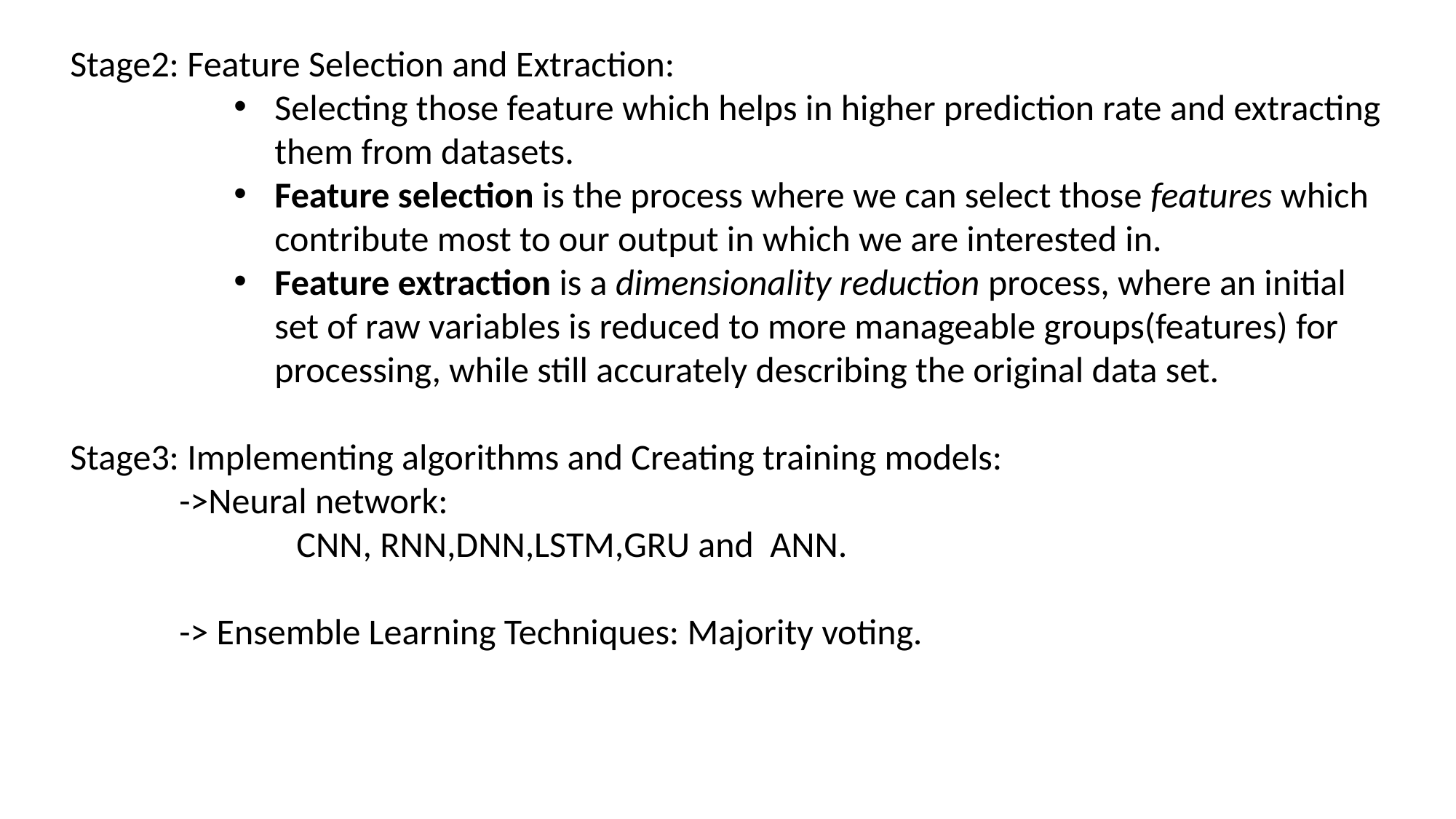

Stage2: Feature Selection and Extraction:
Selecting those feature which helps in higher prediction rate and extracting them from datasets.
Feature selection is the process where we can select those features which contribute most to our output in which we are interested in.
Feature extraction is a dimensionality reduction process, where an initial set of raw variables is reduced to more manageable groups(features) for processing, while still accurately describing the original data set.

Stage3: Implementing algorithms and Creating training models:
	->Neural network:
		 CNN, RNN,DNN,LSTM,GRU and  ANN.

	-> Ensemble Learning Techniques: Majority voting.